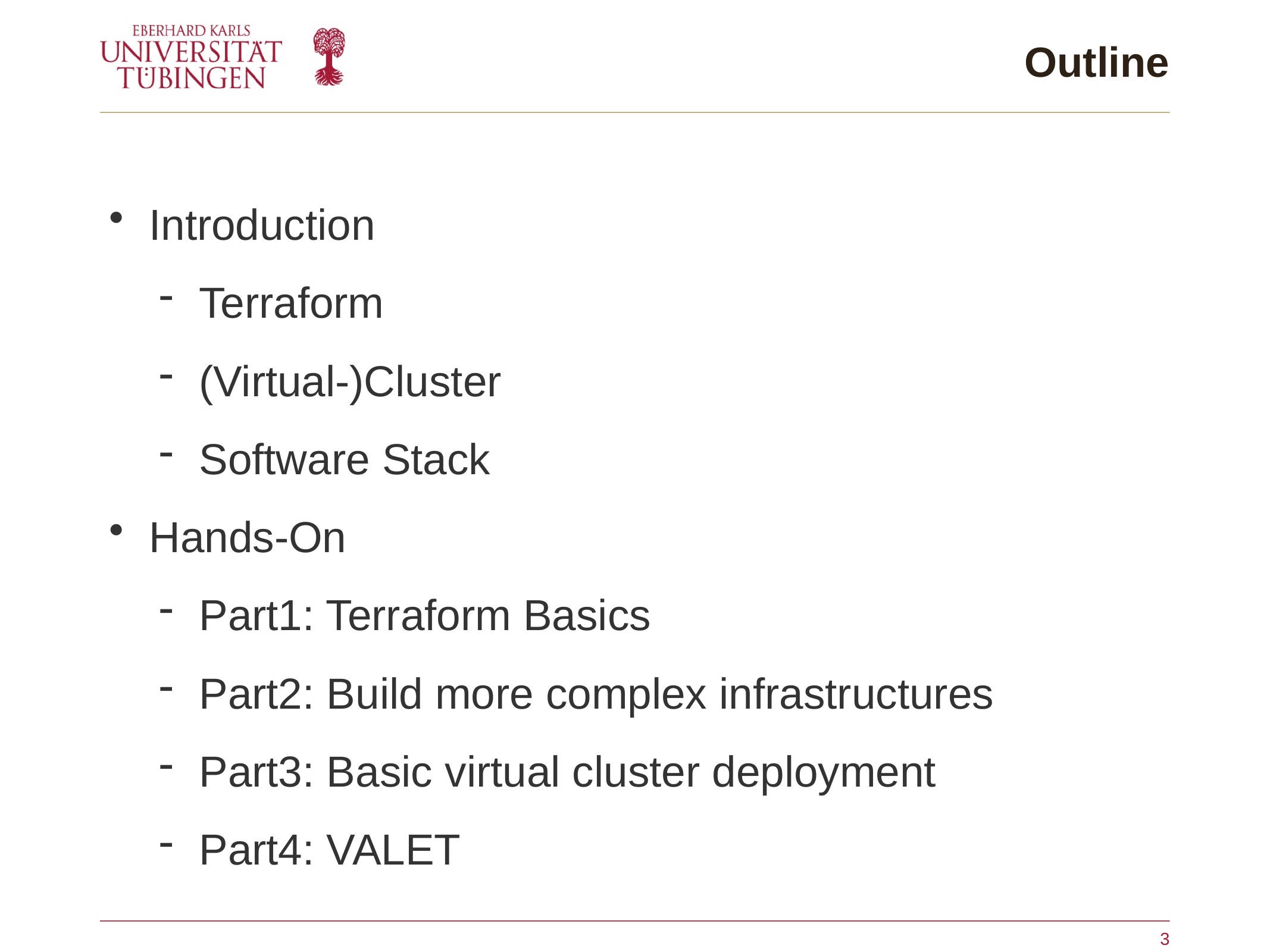

# Outline
Introduction
Terraform
(Virtual-)Cluster
Software Stack
Hands-On
Part1: Terraform Basics
Part2: Build more complex infrastructures
Part3: Basic virtual cluster deployment
Part4: VALET

3